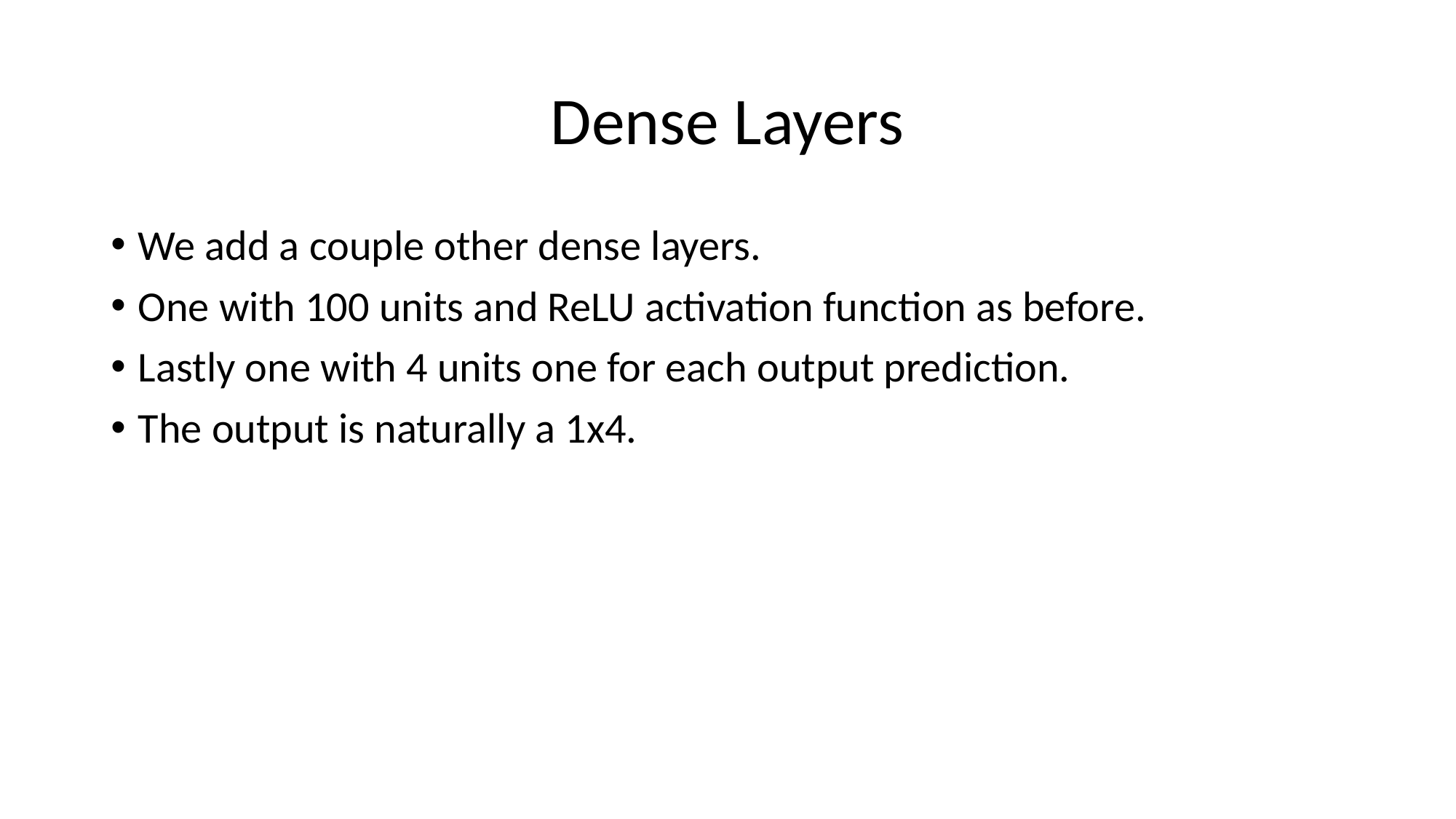

# Dense Layers
We add a couple other dense layers.
One with 100 units and ReLU activation function as before.
Lastly one with 4 units one for each output prediction.
The output is naturally a 1x4.